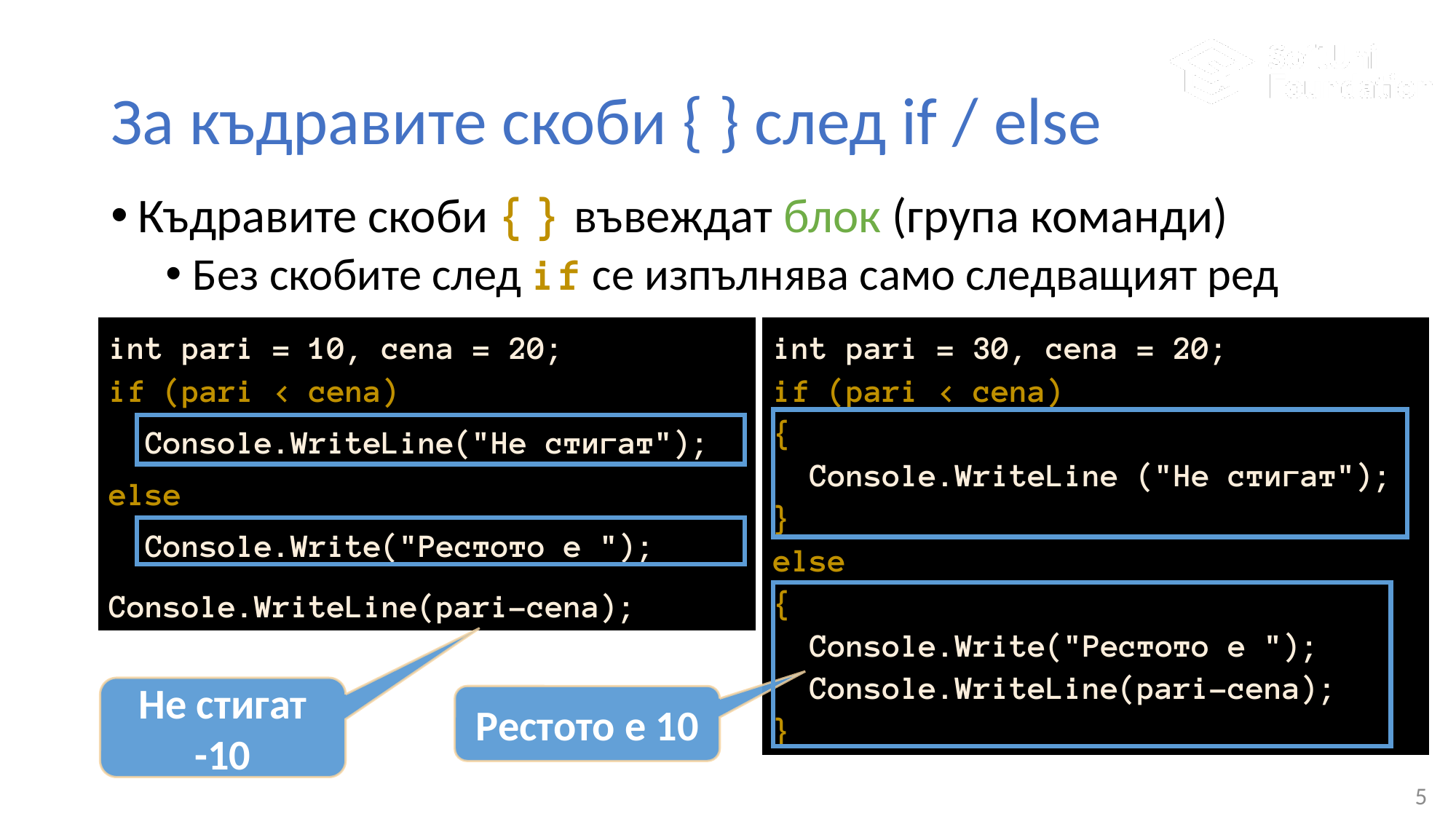

# За къдравите скоби { } след if / else
Къдравите скоби { } въвеждат блок (група команди)
Без скобите след if се изпълнява само следващият ред
int pari = 30, cena = 20;
if (pari < cena)
{
  Console.WriteLine ("Не стигат");
}
else
{
  Console.Write("Рестото е ");
  Console.WriteLine(pari-cena);
}
int pari = 10, cena = 20;
if (pari < cena)
  Console.WriteLine("Не стигат");
else
  Console.Write("Рестото е ");
Console.WriteLine(pari-cena);

Не стигат
-10
Рестото е 10
5